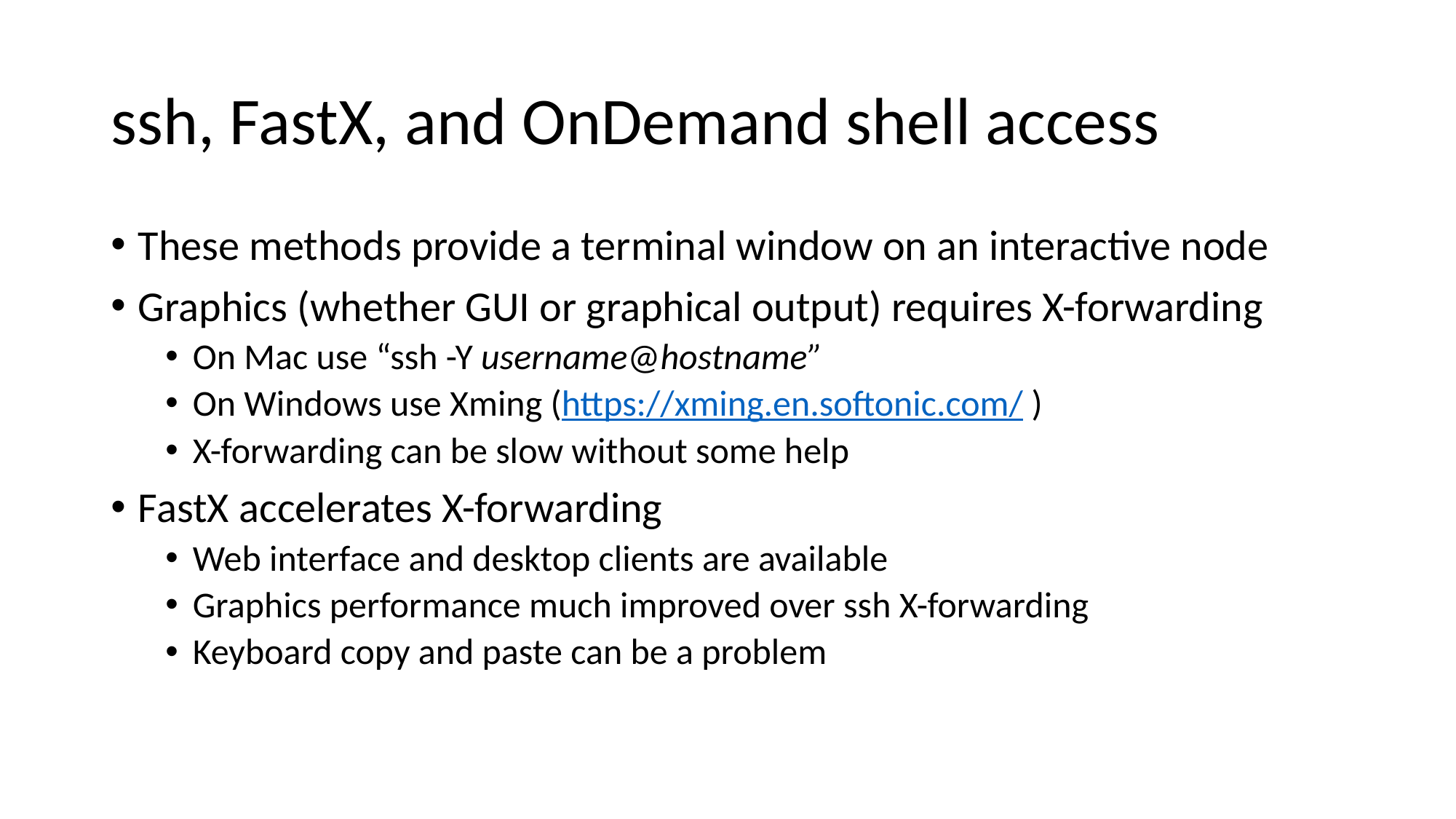

# ssh, FastX, and OnDemand shell access
These methods provide a terminal window on an interactive node
Graphics (whether GUI or graphical output) requires X-forwarding
On Mac use “ssh -Y username@hostname”
On Windows use Xming (https://xming.en.softonic.com/ )
X-forwarding can be slow without some help
FastX accelerates X-forwarding
Web interface and desktop clients are available
Graphics performance much improved over ssh X-forwarding
Keyboard copy and paste can be a problem